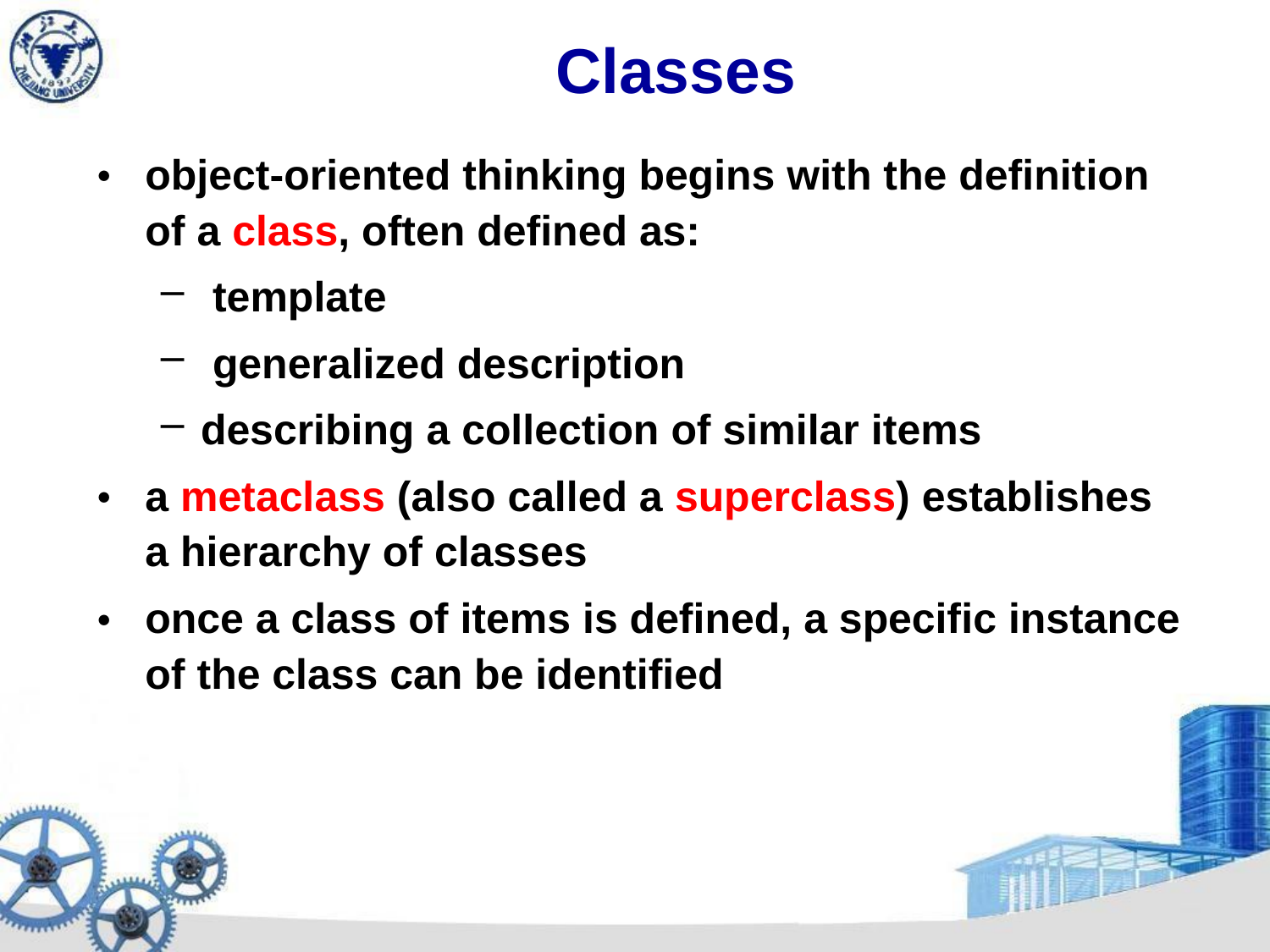

# Classes
object-oriented thinking begins with the definition of a class, often defined as:
 template
 generalized description
describing a collection of similar items
a metaclass (also called a superclass) establishes a hierarchy of classes
once a class of items is defined, a specific instance of the class can be identified